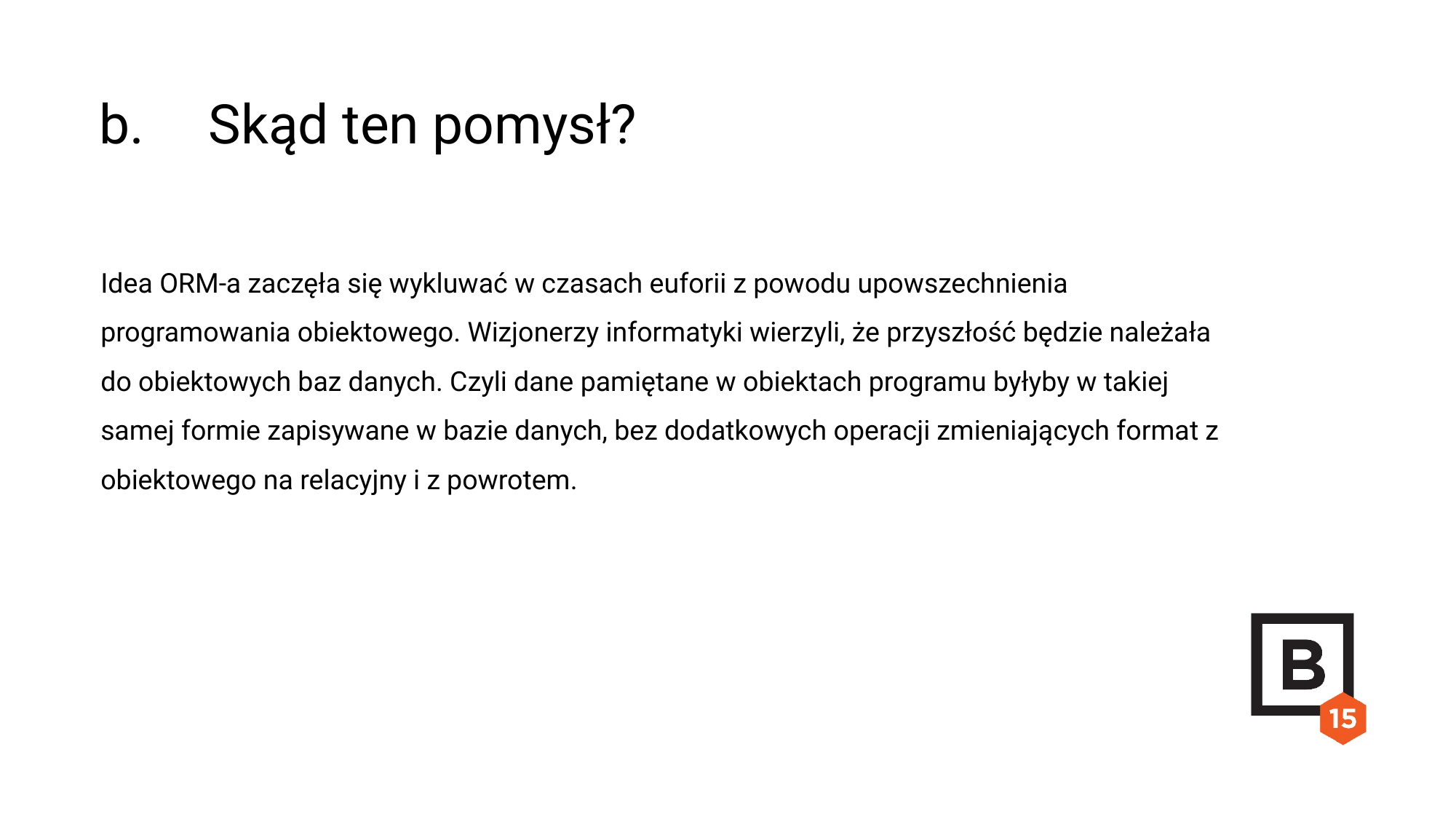

b.	Skąd ten pomysł?

Idea ORM-a zaczęła się wykluwać w czasach euforii z powodu upowszechnienia programowania obiektowego. Wizjonerzy informatyki wierzyli, że przyszłość będzie należała do obiektowych baz danych. Czyli dane pamiętane w obiektach programu byłyby w takiej samej formie zapisywane w bazie danych, bez dodatkowych operacji zmieniających format z obiektowego na relacyjny i z powrotem.